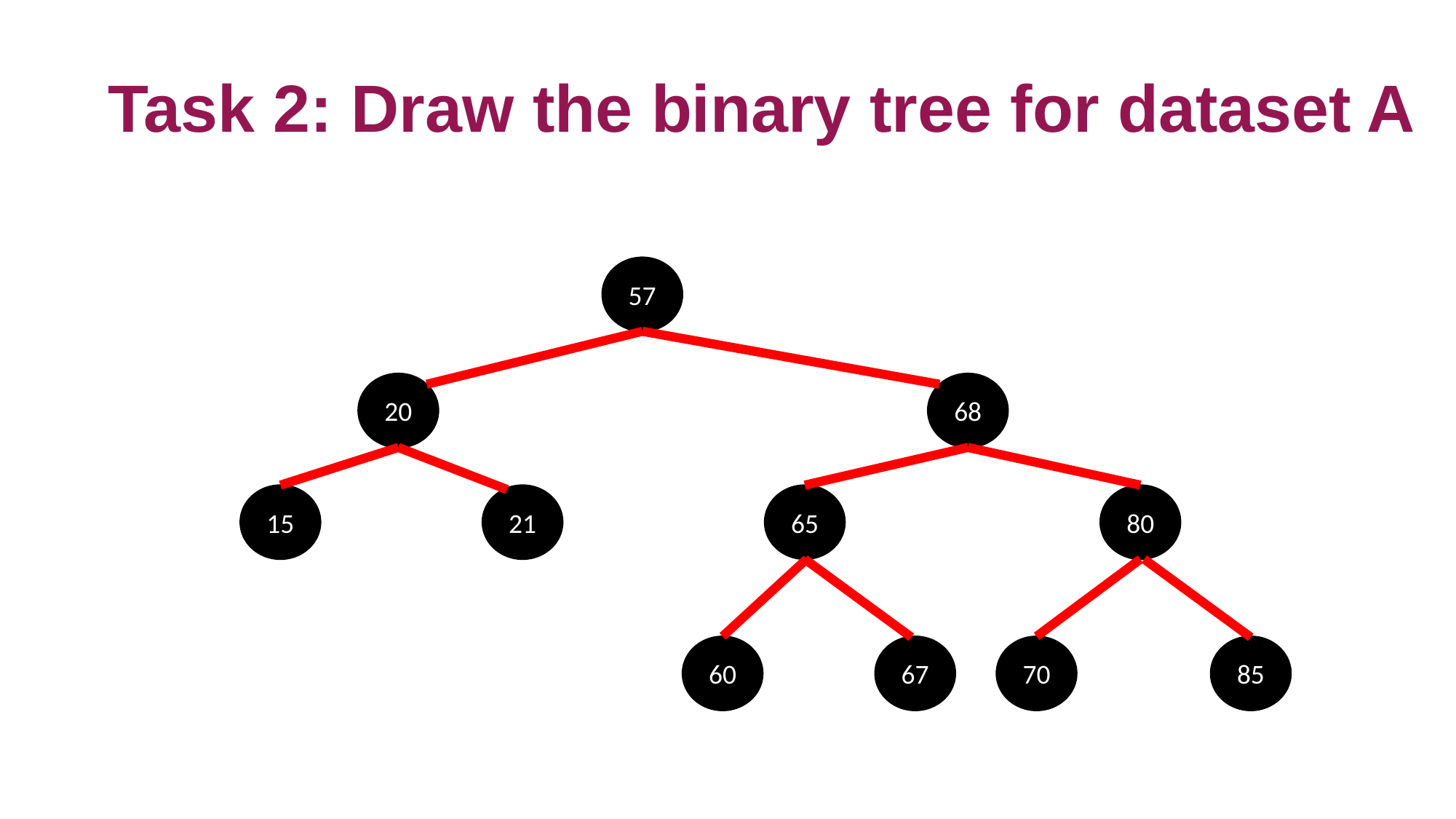

Task 2: Draw the binary tree for dataset A
57
20
68
15
21
65
80
60
67
70
85